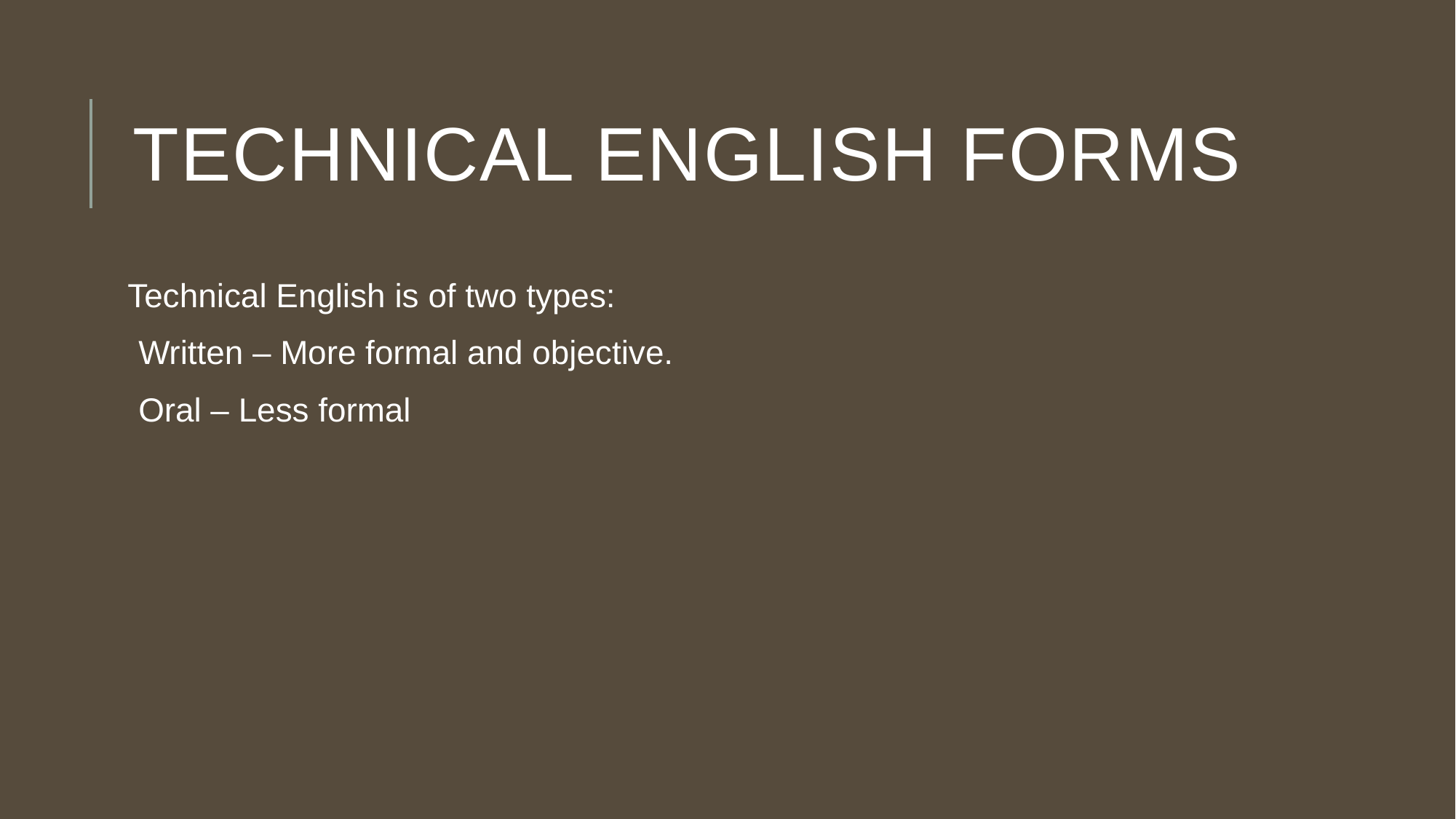

# Technical English Forms
Technical English is of two types:
Written – More formal and objective.
Oral – Less formal